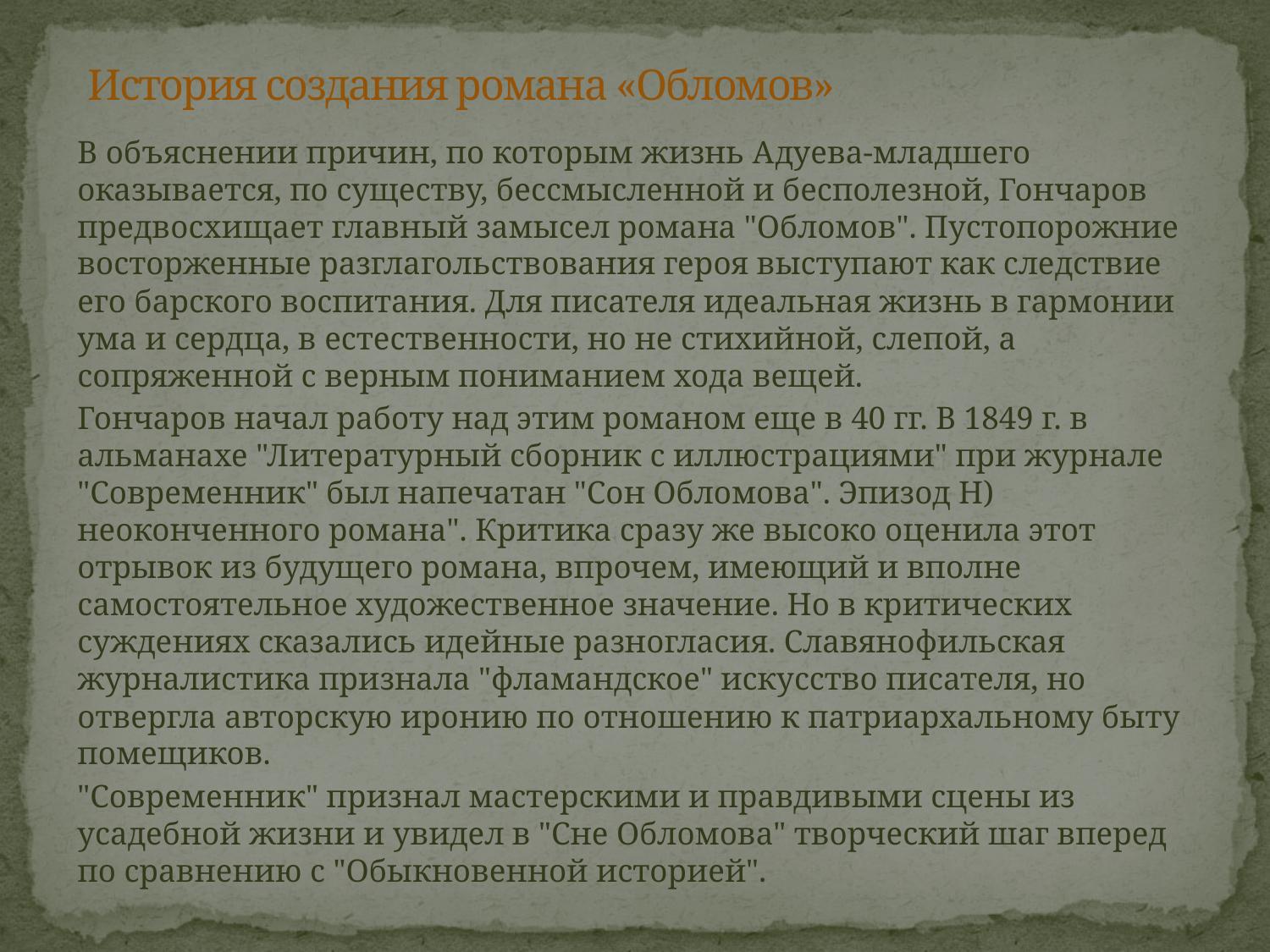

# История создания романа «Обломов»
В объяснении причин, по которым жизнь Адуева-младшего оказывается, по существу, бессмысленной и бесполезной, Гончаров предвосхищает главный замысел романа "Обломов". Пустопорожние восторженные разглагольствования героя выступают как следствие его барского воспитания. Для писателя идеальная жизнь в гармонии ума и сердца, в естественности, но не стихийной, слепой, а сопряженной с верным пониманием хода вещей.
Гончаров начал работу над этим романом еще в 40 гг. В 1849 г. в альманахе "Литературный сборник с иллюстрациями" при журнале "Современник" был напечатан "Сон Обломова". Эпизод Н) неоконченного романа". Критика сразу же высоко оценила этот отрывок из будущего романа, впрочем, имеющий и вполне самостоятельное художественное значение. Но в критических суждениях сказались идейные разногласия. Славянофильская журналистика признала "фламандское" искусство писателя, но отвергла авторскую иронию по отношению к патриархальному быту помещиков.
"Современник" признал мастерскими и правдивыми сцены из усадебной жизни и увидел в "Сне Обломова" творческий шаг вперед по сравнению с "Обыкновенной историей".